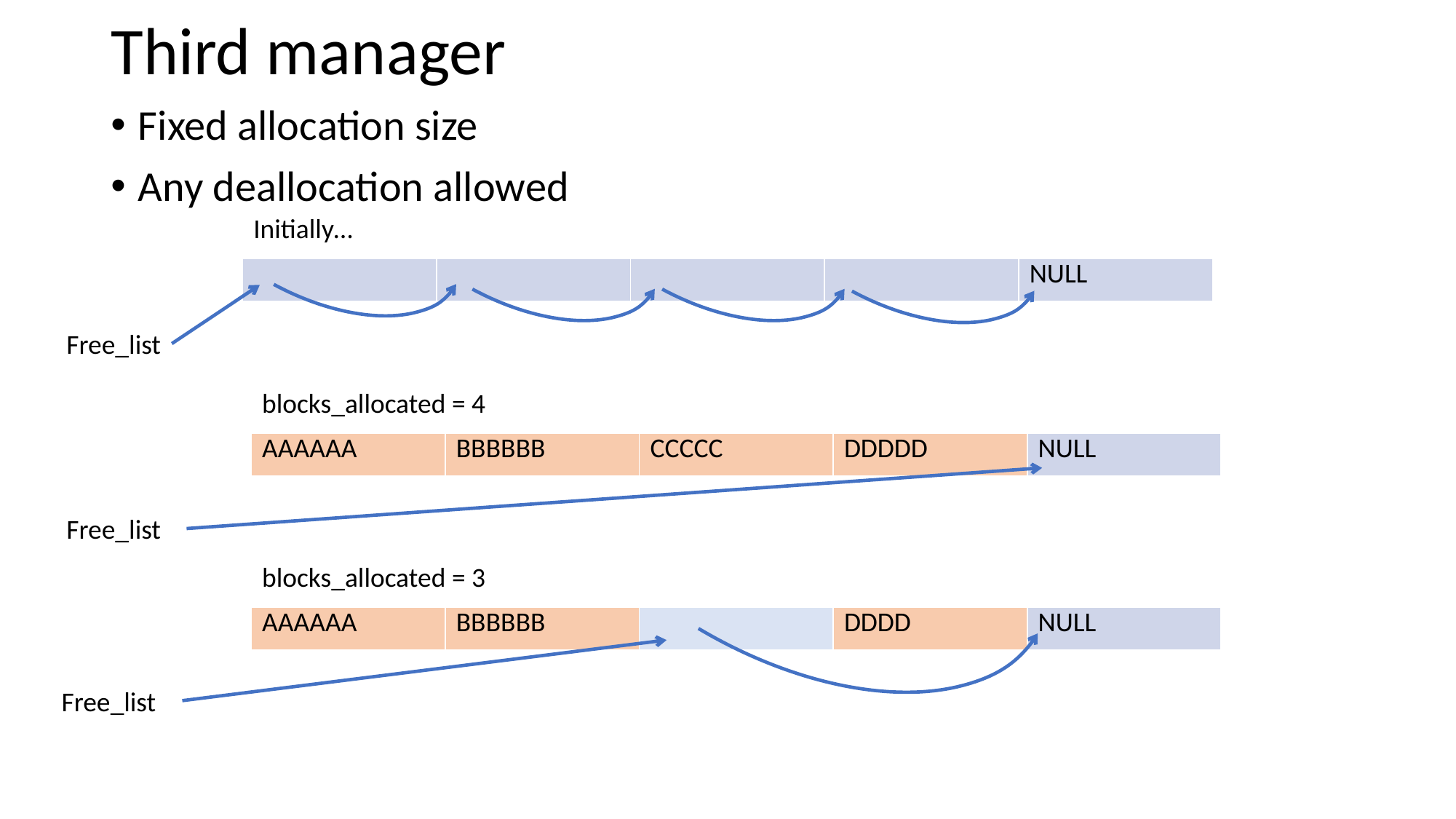

# Third manager
Fixed allocation size
Any deallocation allowed

| Initially… |  |  |  |  |
| --- | --- | --- | --- | --- |
|  |  |  |  | NULL |

Free_list
| blocks\_allocated = 4 |  |  |  |  |
| --- | --- | --- | --- | --- |
| AAAAAA | BBBBBB | CCCCC | DDDDD | NULL |
Free_list
| blocks\_allocated = 3 |  |  |  |  |
| --- | --- | --- | --- | --- |
| AAAAAA | BBBBBB |  | DDDD | NULL |
Free_list